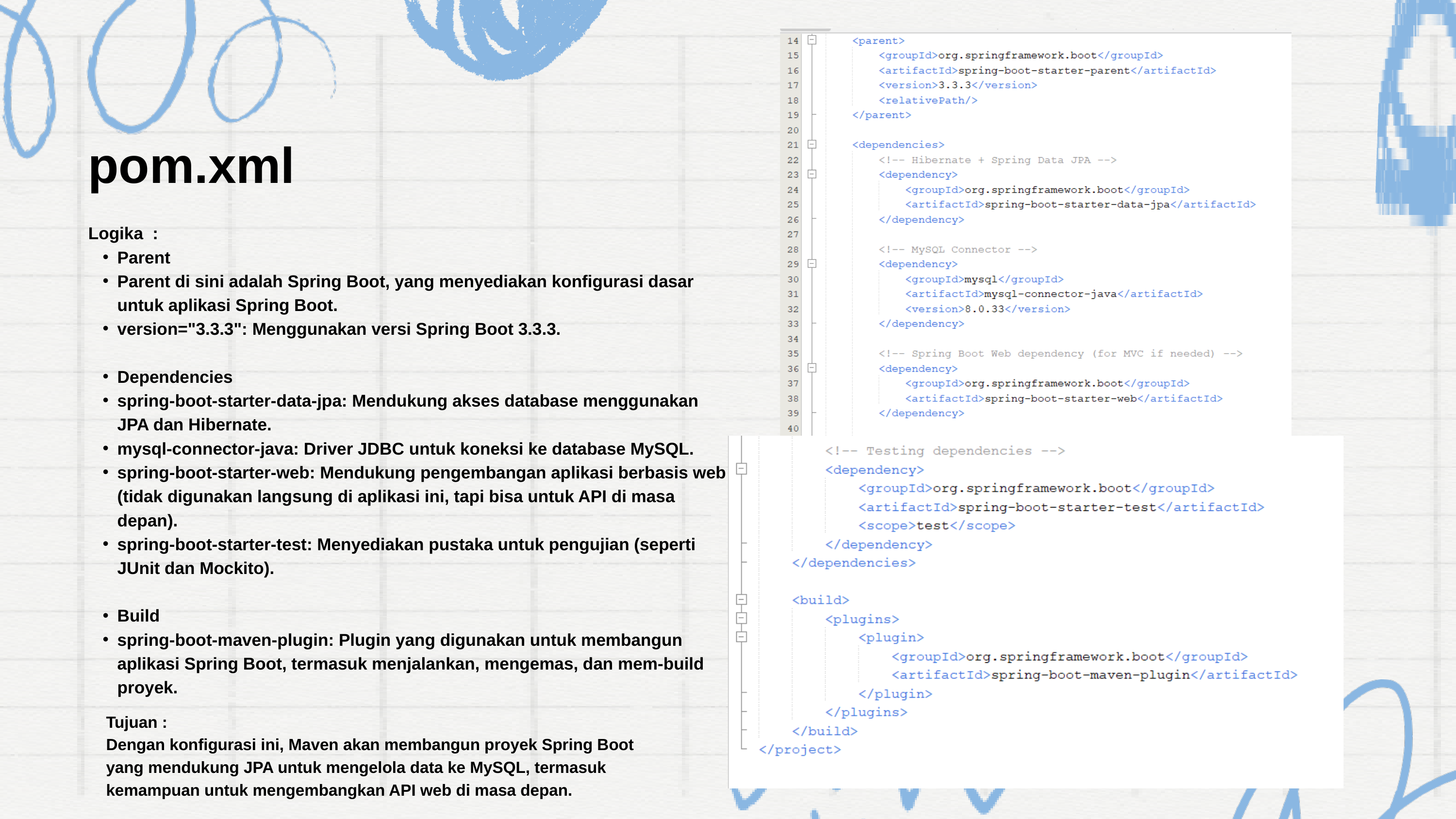

pom.xml
Logika  :
Parent
Parent di sini adalah Spring Boot, yang menyediakan konfigurasi dasar untuk aplikasi Spring Boot.
version="3.3.3": Menggunakan versi Spring Boot 3.3.3.

Dependencies
spring-boot-starter-data-jpa: Mendukung akses database menggunakan JPA dan Hibernate.
mysql-connector-java: Driver JDBC untuk koneksi ke database MySQL.
spring-boot-starter-web: Mendukung pengembangan aplikasi berbasis web (tidak digunakan langsung di aplikasi ini, tapi bisa untuk API di masa depan).
spring-boot-starter-test: Menyediakan pustaka untuk pengujian (seperti JUnit dan Mockito).

Build
spring-boot-maven-plugin: Plugin yang digunakan untuk membangun aplikasi Spring Boot, termasuk menjalankan, mengemas, dan mem-build proyek.

Tujuan :
Dengan konfigurasi ini, Maven akan membangun proyek Spring Boot yang mendukung JPA untuk mengelola data ke MySQL, termasuk kemampuan untuk mengembangkan API web di masa depan.